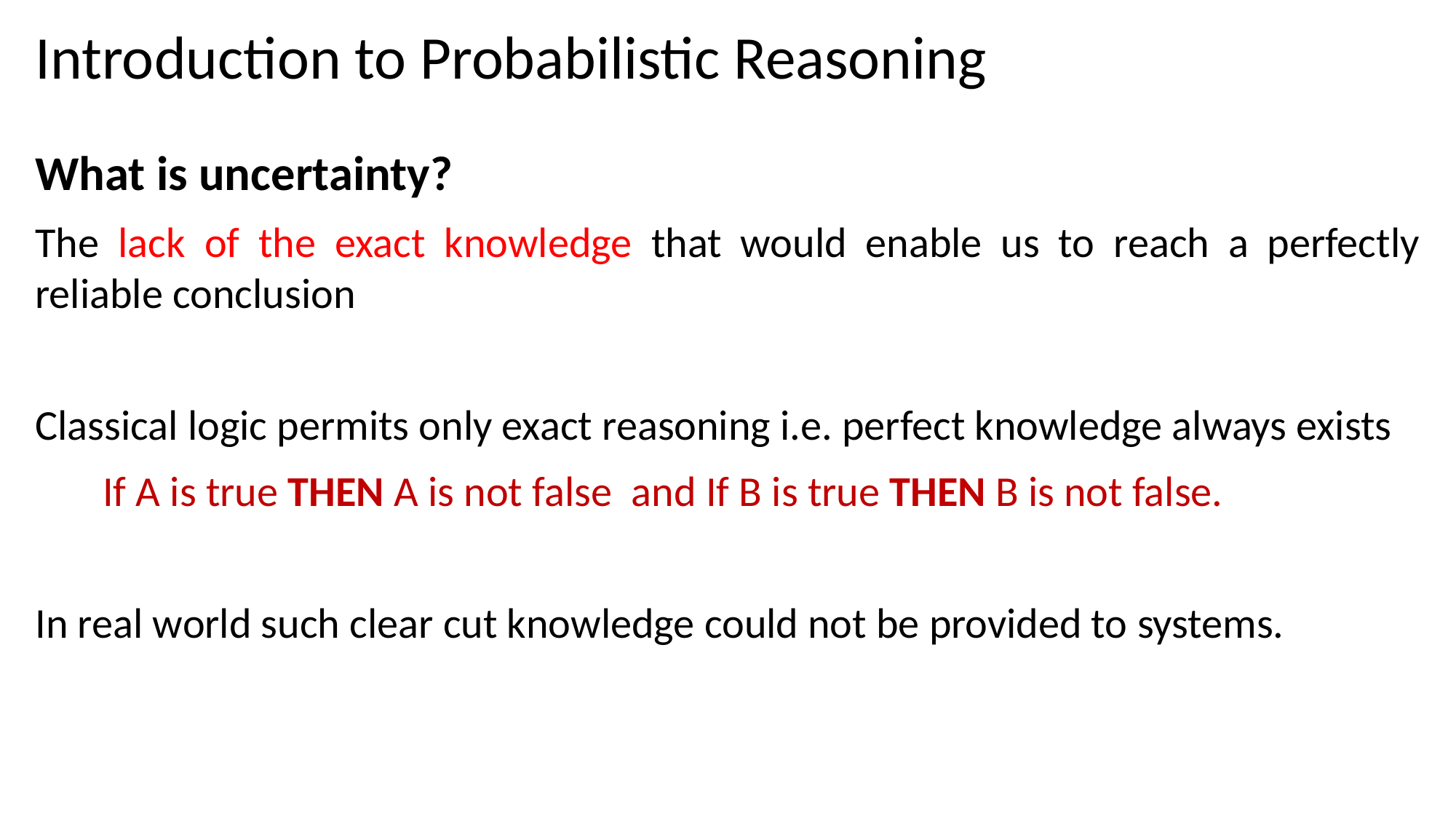

# Introduction to Probabilistic Reasoning
What is uncertainty?
The lack of the exact knowledge that would enable us to reach a perfectly reliable conclusion

Classical logic permits only exact reasoning i.e. perfect knowledge always exists
       If A is true THEN A is not false  and If B is true THEN B is not false.

In real world such clear cut knowledge could not be provided to systems.